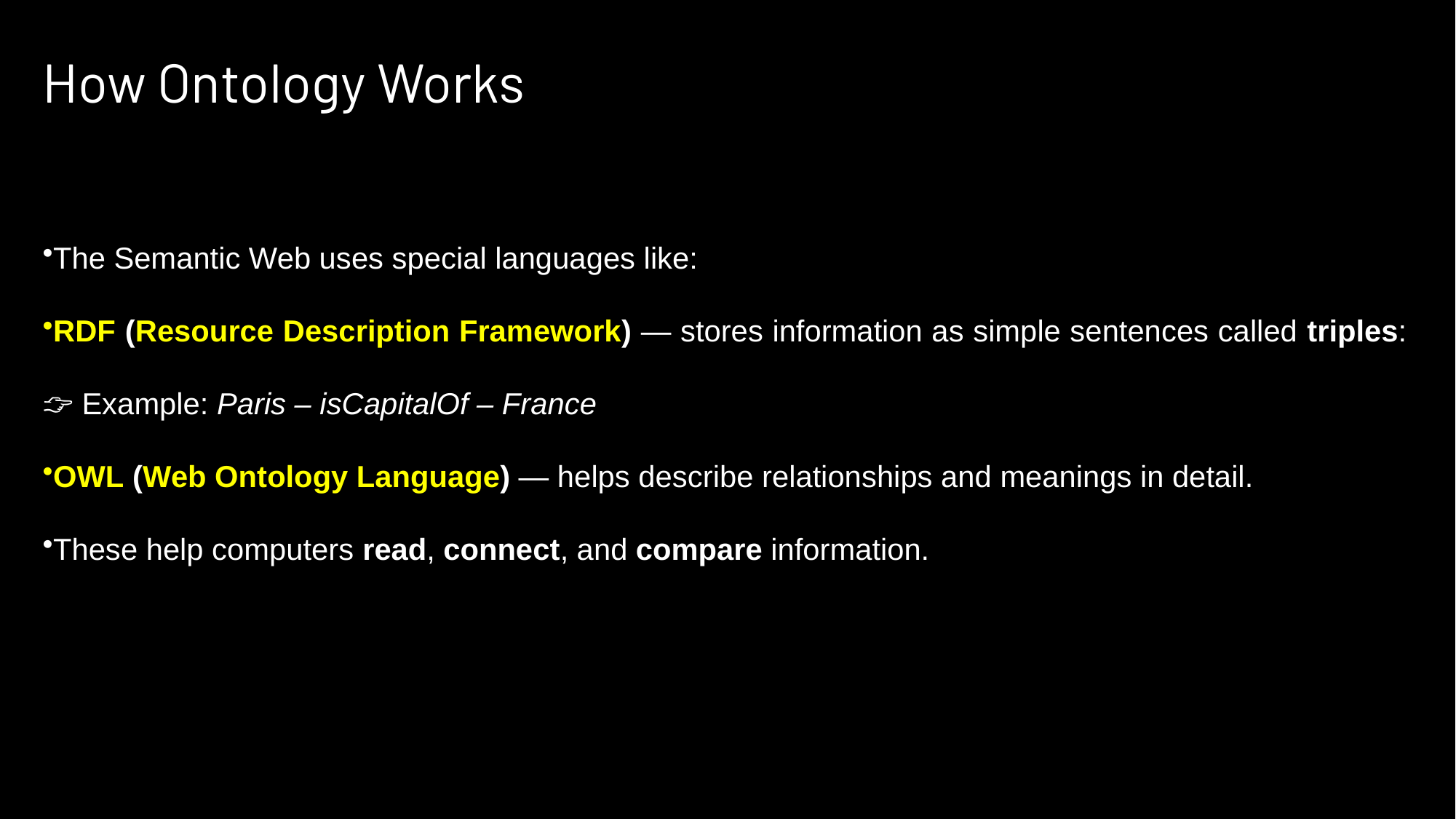

# How Ontology Works
The Semantic Web uses special languages like:
RDF (Resource Description Framework) — stores information as simple sentences called triples:
👉 Example: Paris – isCapitalOf – France
OWL (Web Ontology Language) — helps describe relationships and meanings in detail.
These help computers read, connect, and compare information.